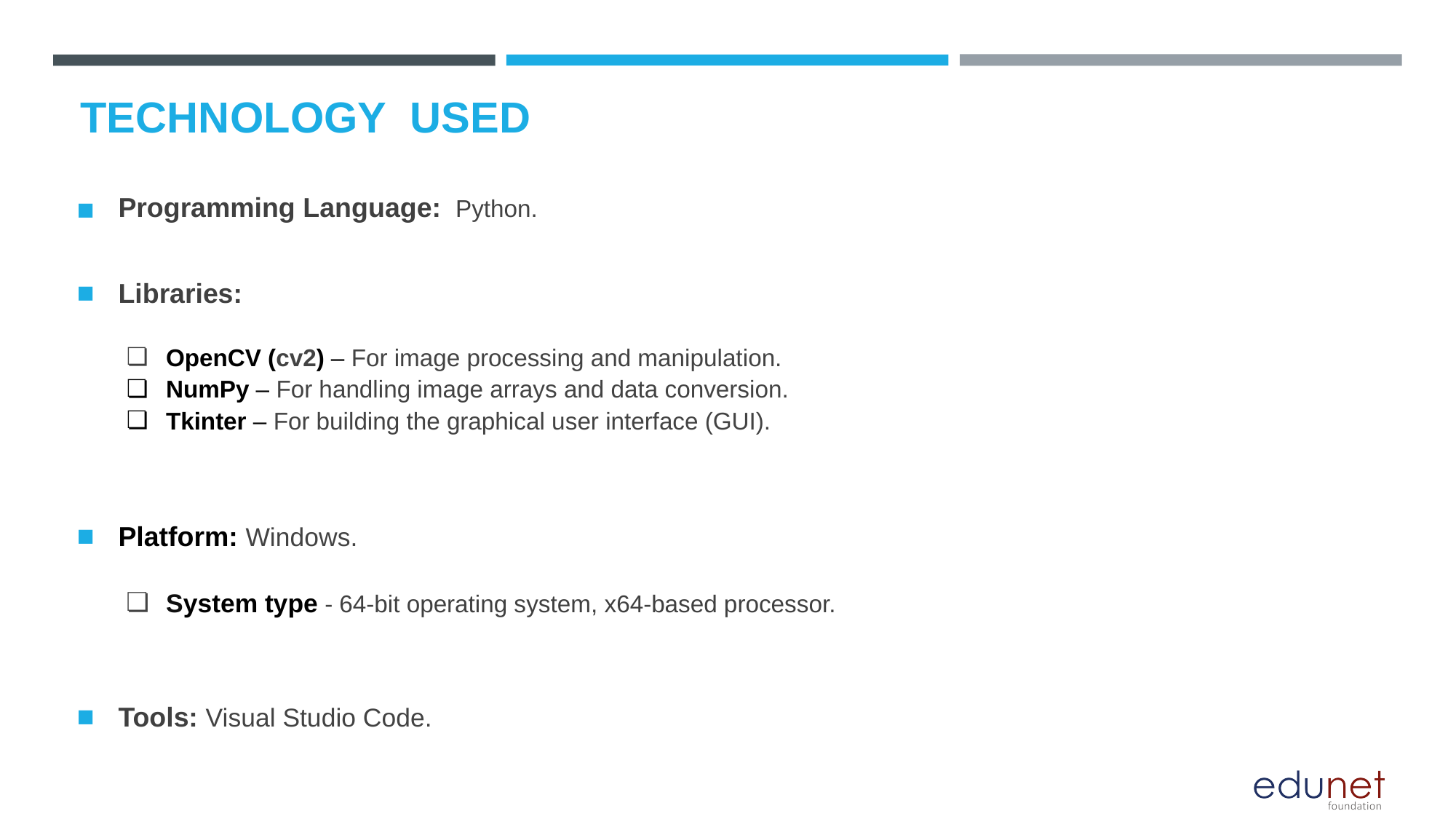

# TECHNOLOGY  USED

Programming Language:  Python.

Libraries:

OpenCV (cv2) – For image processing and manipulation.
NumPy – For handling image arrays and data conversion.
Tkinter – For building the graphical user interface (GUI).

Platform: Windows.

System type - 64-bit operating system, x64-based processor.

Tools: Visual Studio Code.